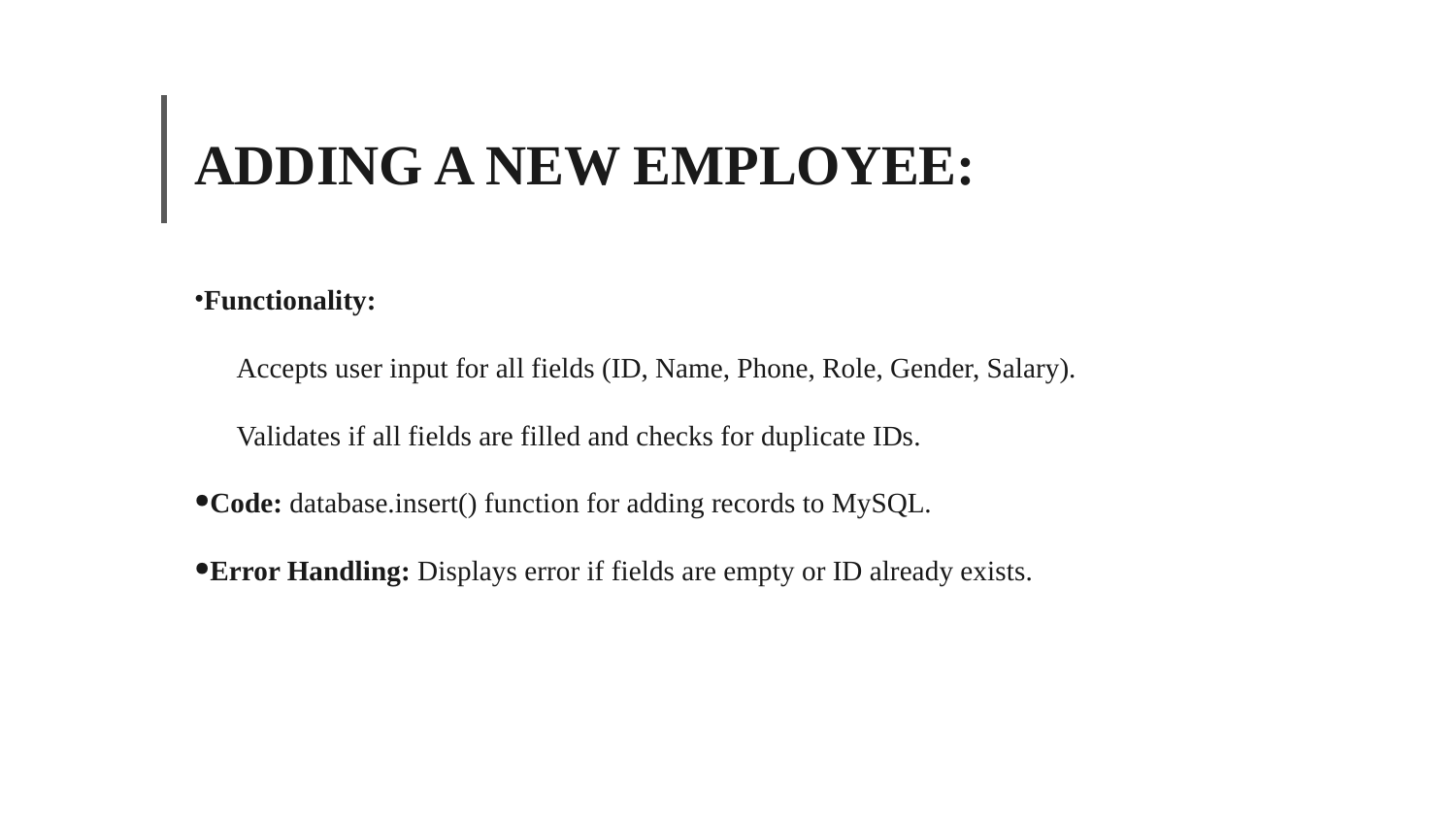

# ADDING A NEW EMPLOYEE:
Functionality:

      Accepts user input for all fields (ID, Name, Phone, Role, Gender, Salary).

      Validates if all fields are filled and checks for duplicate IDs.

Code: database.insert() function for adding records to MySQL.

Error Handling: Displays error if fields are empty or ID already exists.